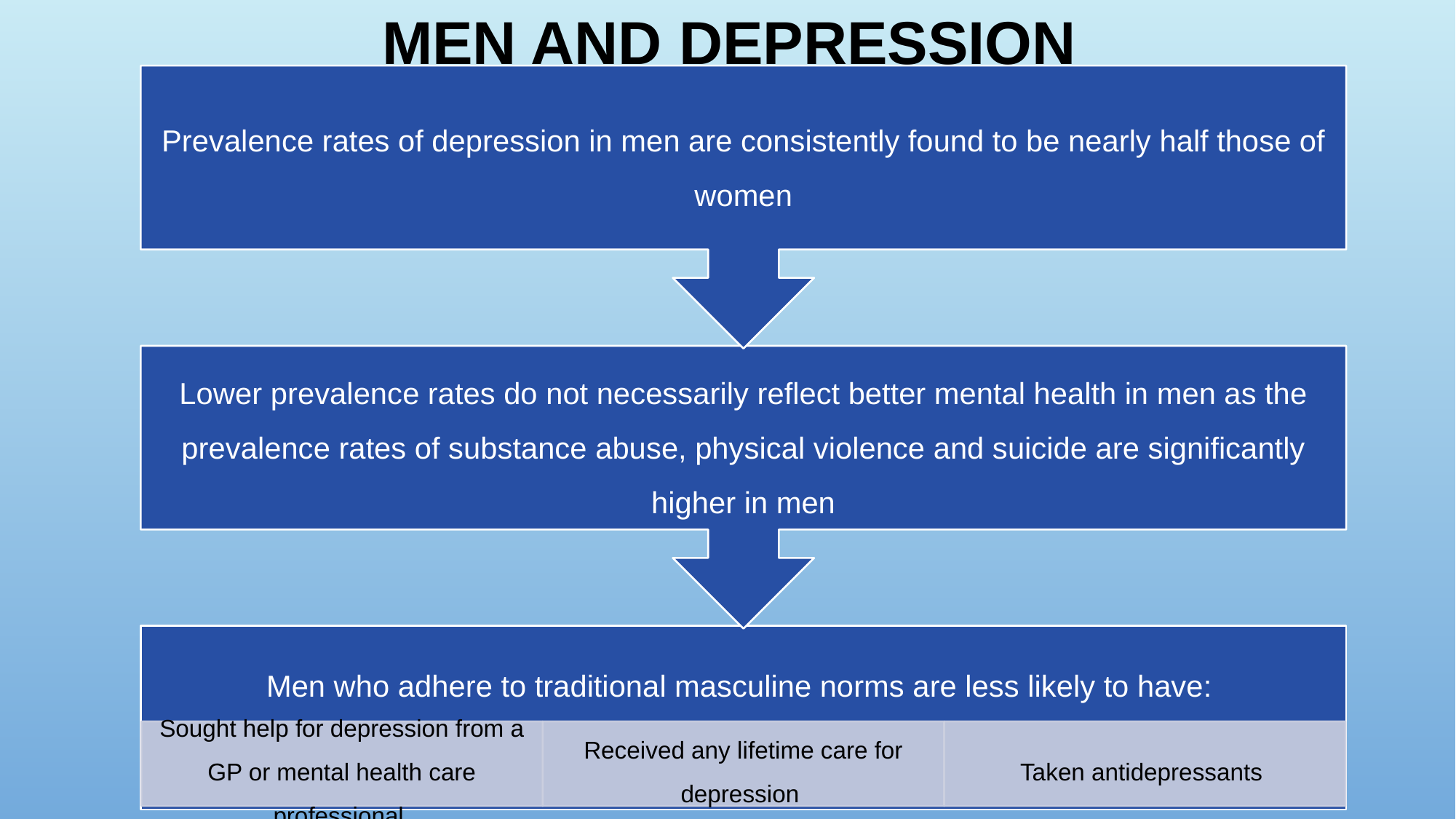

# Men and Depression
Men who adhere to traditional masculine norms are less likely to have:
Sought help for depression from a GP or mental health care professional
Received any lifetime care for depression
Taken antidepressants
Lower prevalence rates do not necessarily reflect better mental health in men as the prevalence rates of substance abuse, physical violence and suicide are significantly higher in men
Prevalence rates of depression in men are consistently found to be nearly half those of women
2
(Seidler et al., 2016)